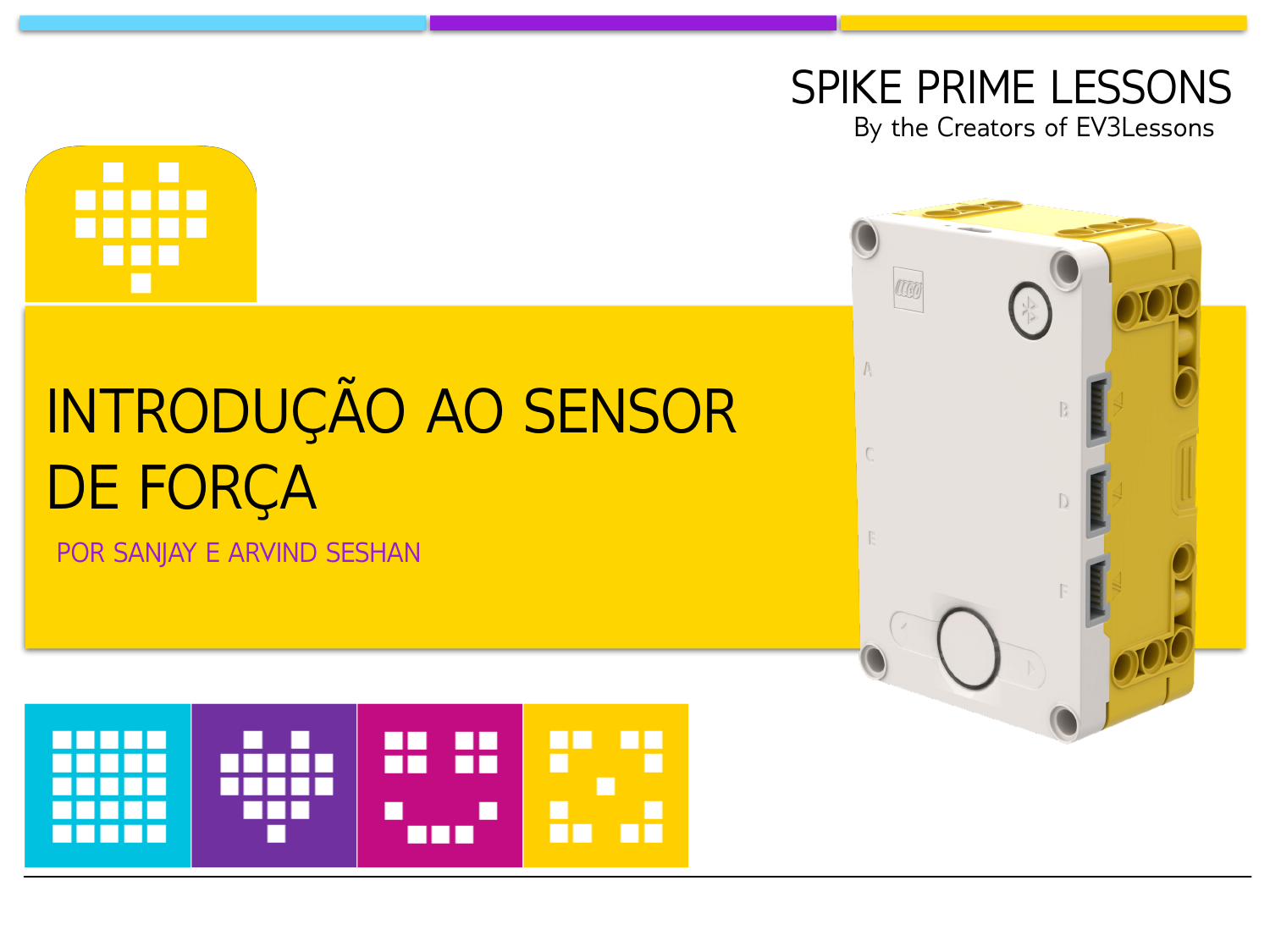

# Introdução ao sensor de força
Por SANJAY e ARVIND SESHAN